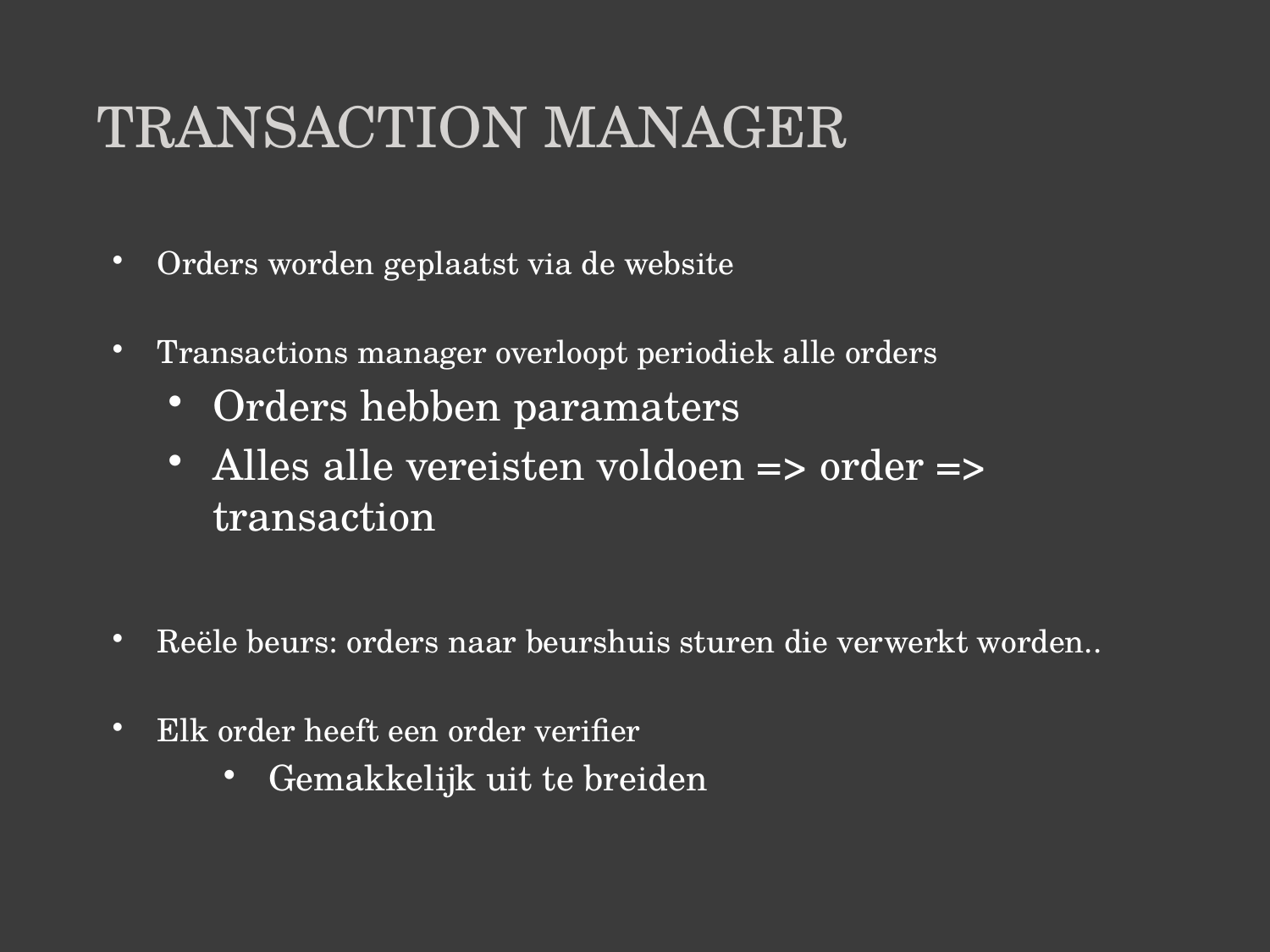

# Transaction manager
Orders worden geplaatst via de website

Transactions manager overloopt periodiek alle orders
Orders hebben paramaters
Alles alle vereisten voldoen => order => transaction

Reële beurs: orders naar beurshuis sturen die verwerkt worden..

Elk order heeft een order verifier
Gemakkelijk uit te breiden